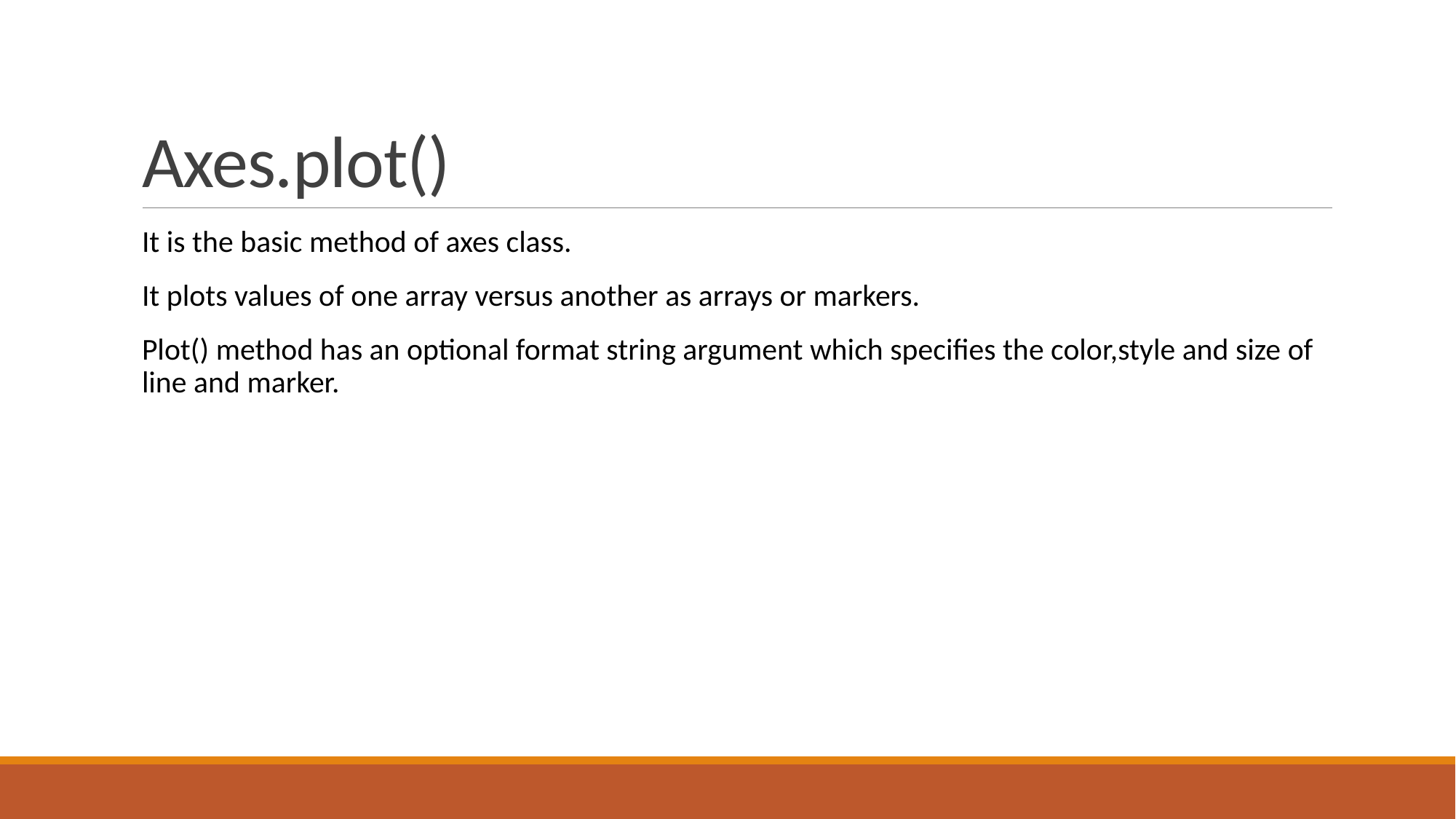

# Axes.plot()
It is the basic method of axes class.
It plots values of one array versus another as arrays or markers.
Plot() method has an optional format string argument which specifies the color,style and size of line and marker.